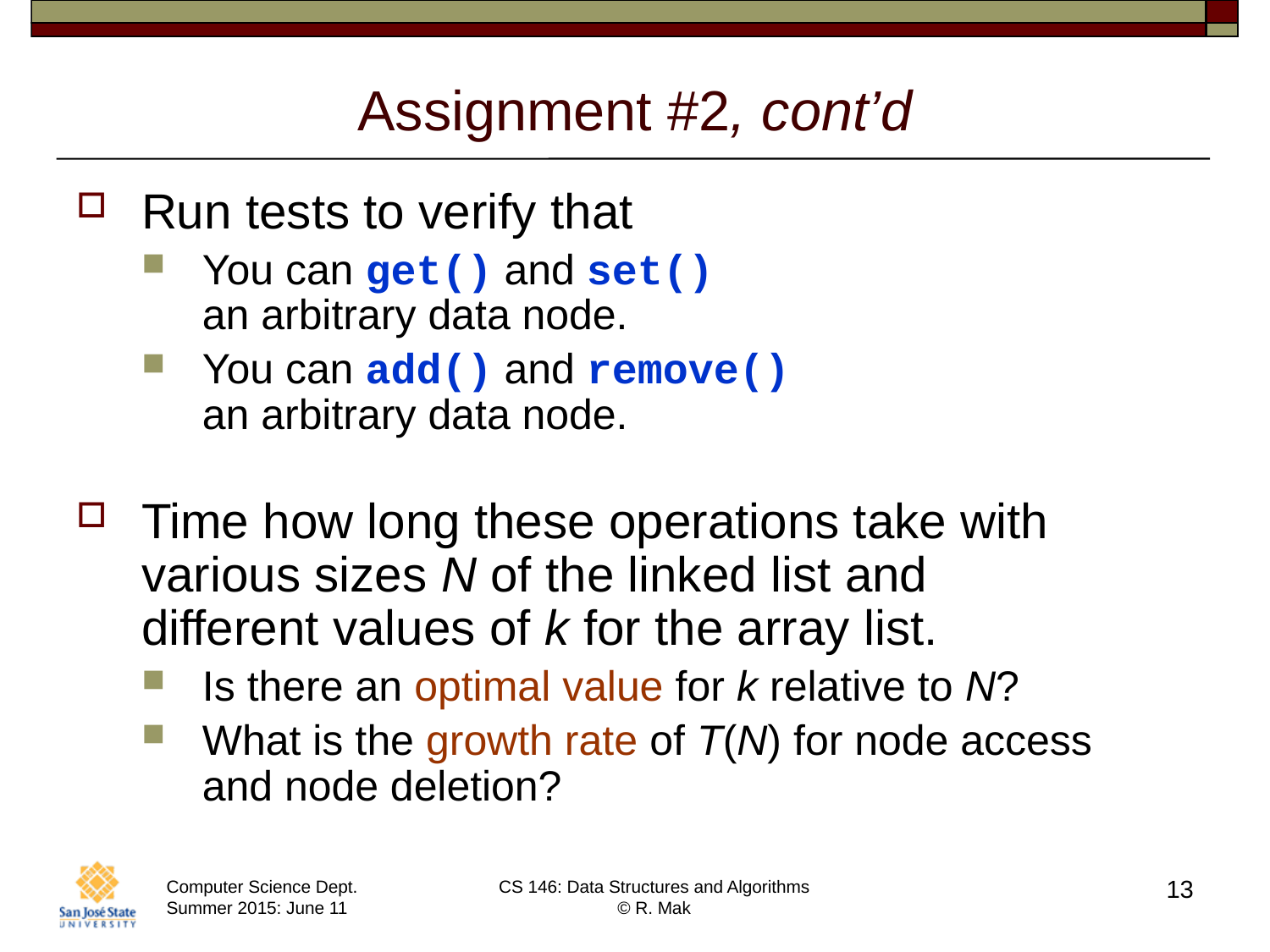

# Assignment #2, cont’d
Run tests to verify that
You can get() and set()
an arbitrary data node.
You can add() and remove()
an arbitrary data node.

Time how long these operations take with various sizes N of the linked list and
different values of k for the array list.
Is there an optimal value for k relative to N?
What is the growth rate of T(N) for node access
and node deletion?
13